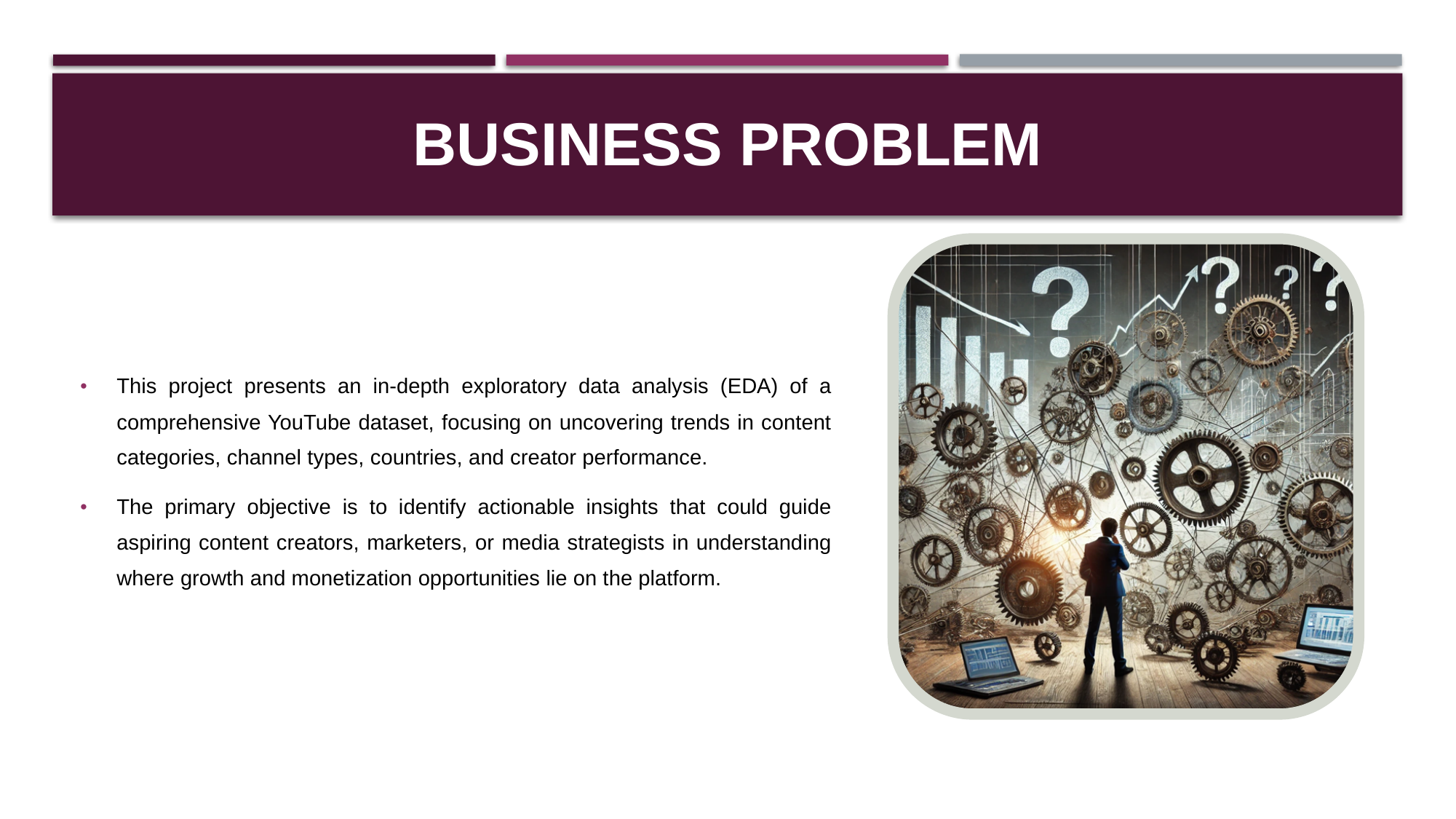

# BUSINESS PROBLEM

This project presents an in-depth exploratory data analysis (EDA) of a comprehensive YouTube dataset, focusing on uncovering trends in content categories, channel types, countries, and creator performance.
The primary objective is to identify actionable insights that could guide aspiring content creators, marketers, or media strategists in understanding where growth and monetization opportunities lie on the platform.